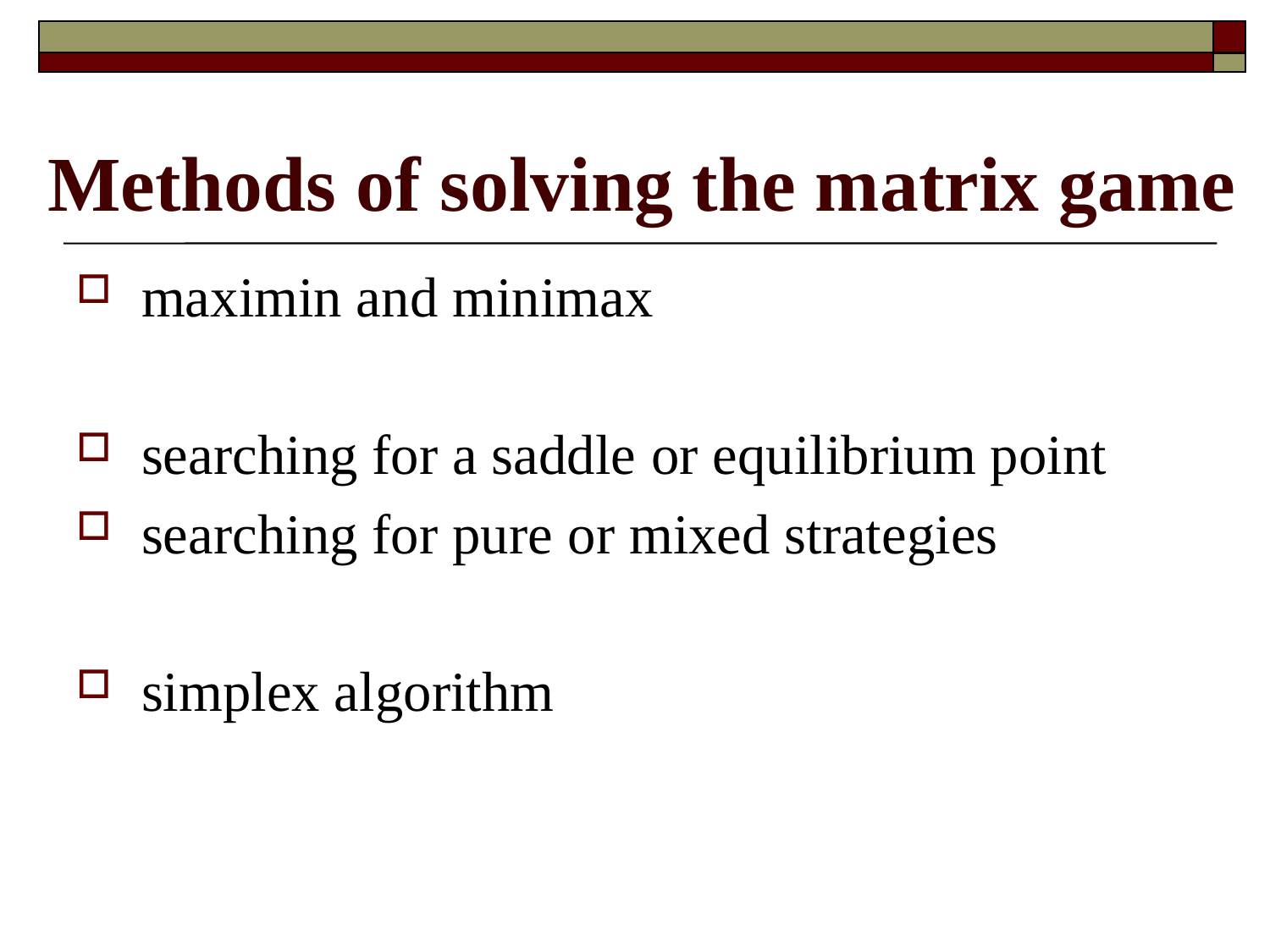

# Methods of solving the matrix game
maximin and minimax

searching for a saddle or equilibrium point
searching for pure or mixed strategies

simplex algorithm